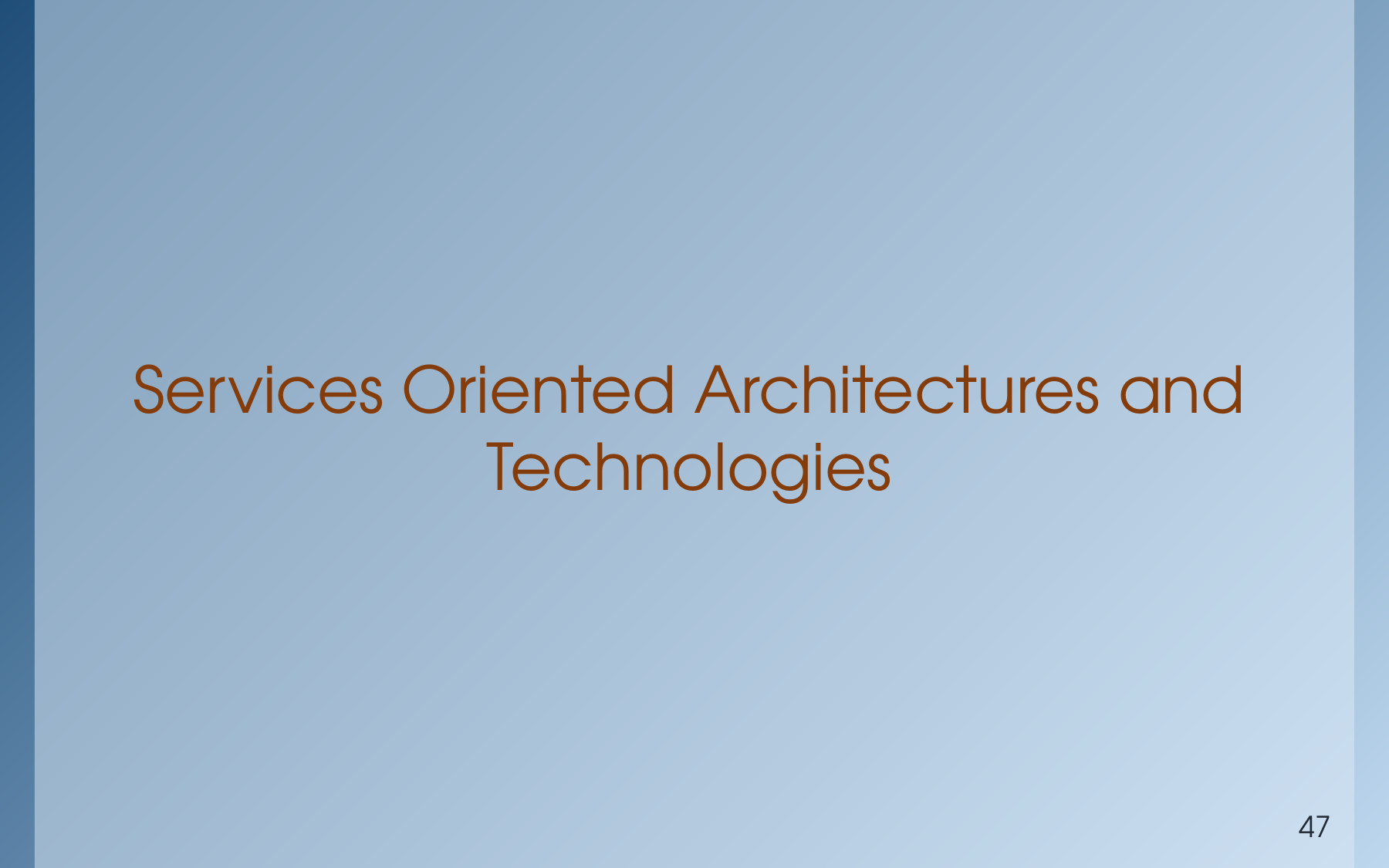

#

Services Oriented Architectures and Technologies
47